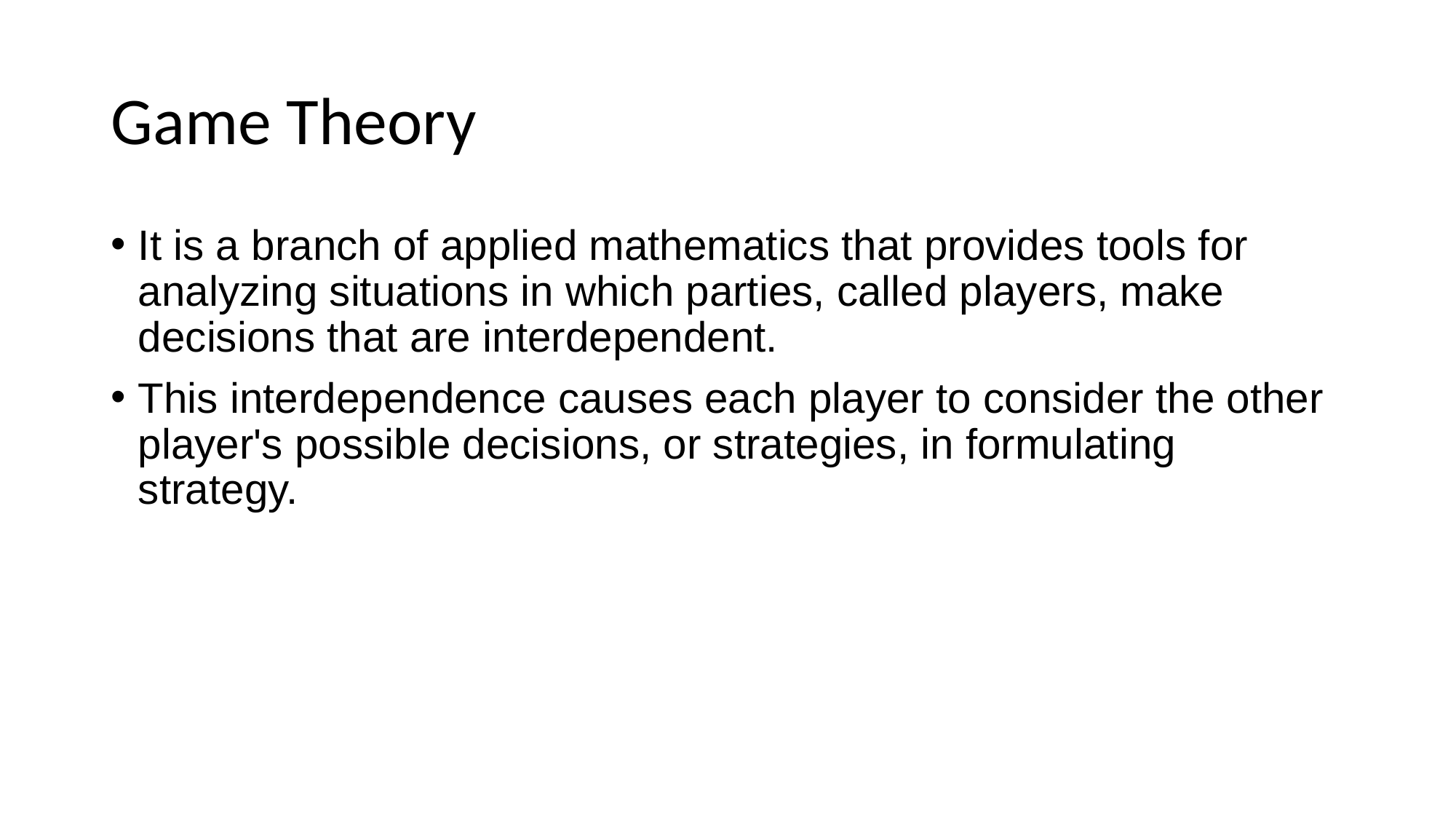

# Game Theory
It is a branch of applied mathematics that provides tools for analyzing situations in which parties, called players, make decisions that are interdependent.
This interdependence causes each player to consider the other player's possible decisions, or strategies, in formulating strategy.